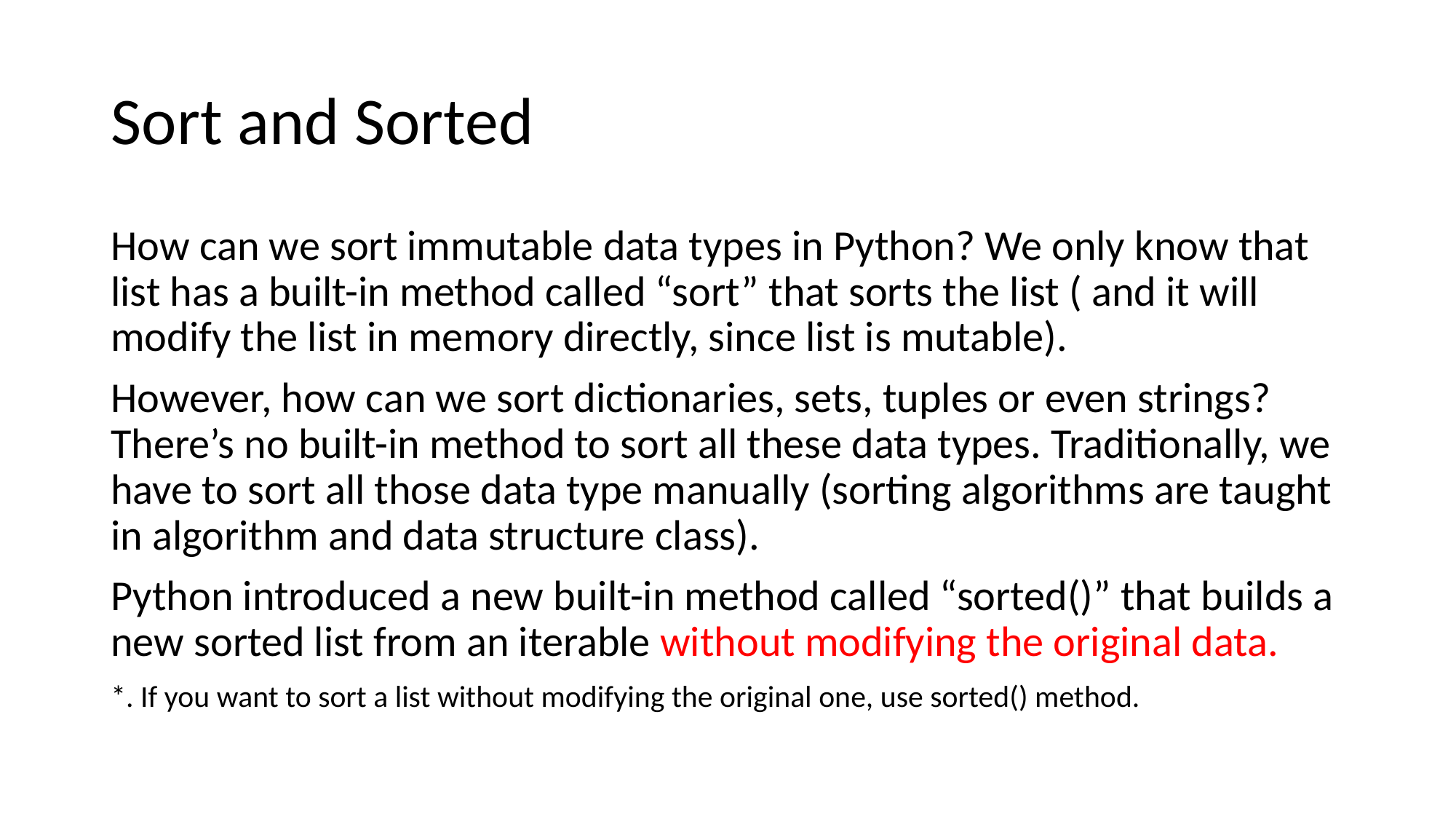

# Sort and Sorted
How can we sort immutable data types in Python? We only know that list has a built-in method called “sort” that sorts the list ( and it will modify the list in memory directly, since list is mutable).
However, how can we sort dictionaries, sets, tuples or even strings? There’s no built-in method to sort all these data types. Traditionally, we have to sort all those data type manually (sorting algorithms are taught in algorithm and data structure class).
Python introduced a new built-in method called “sorted()” that builds a new sorted list from an iterable without modifying the original data.
*. If you want to sort a list without modifying the original one, use sorted() method.